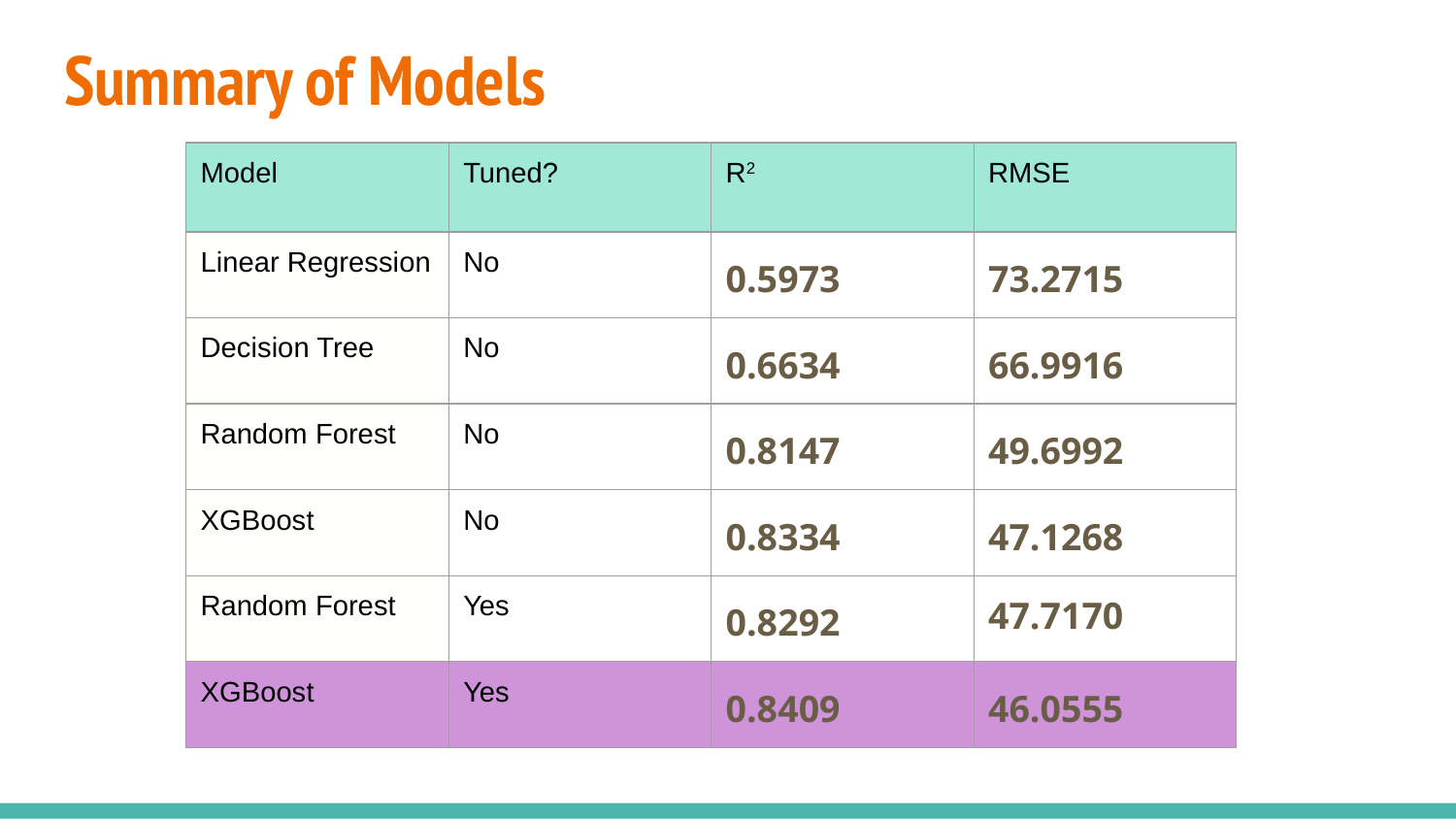

# Summary of Models

| Model | Tuned? | R2 | RMSE |
| --- | --- | --- | --- |
| Linear Regression | No | 0.5973 | 73.2715 |
| Decision Tree | No | 0.6634 | 66.9916 |
| Random Forest | No | 0.8147 | 49.6992 |
| XGBoost | No | 0.8334 | 47.1268 |
| Random Forest | Yes | 0.8292 | 47.7170 |
| XGBoost | Yes | 0.8409 | 46.0555 |